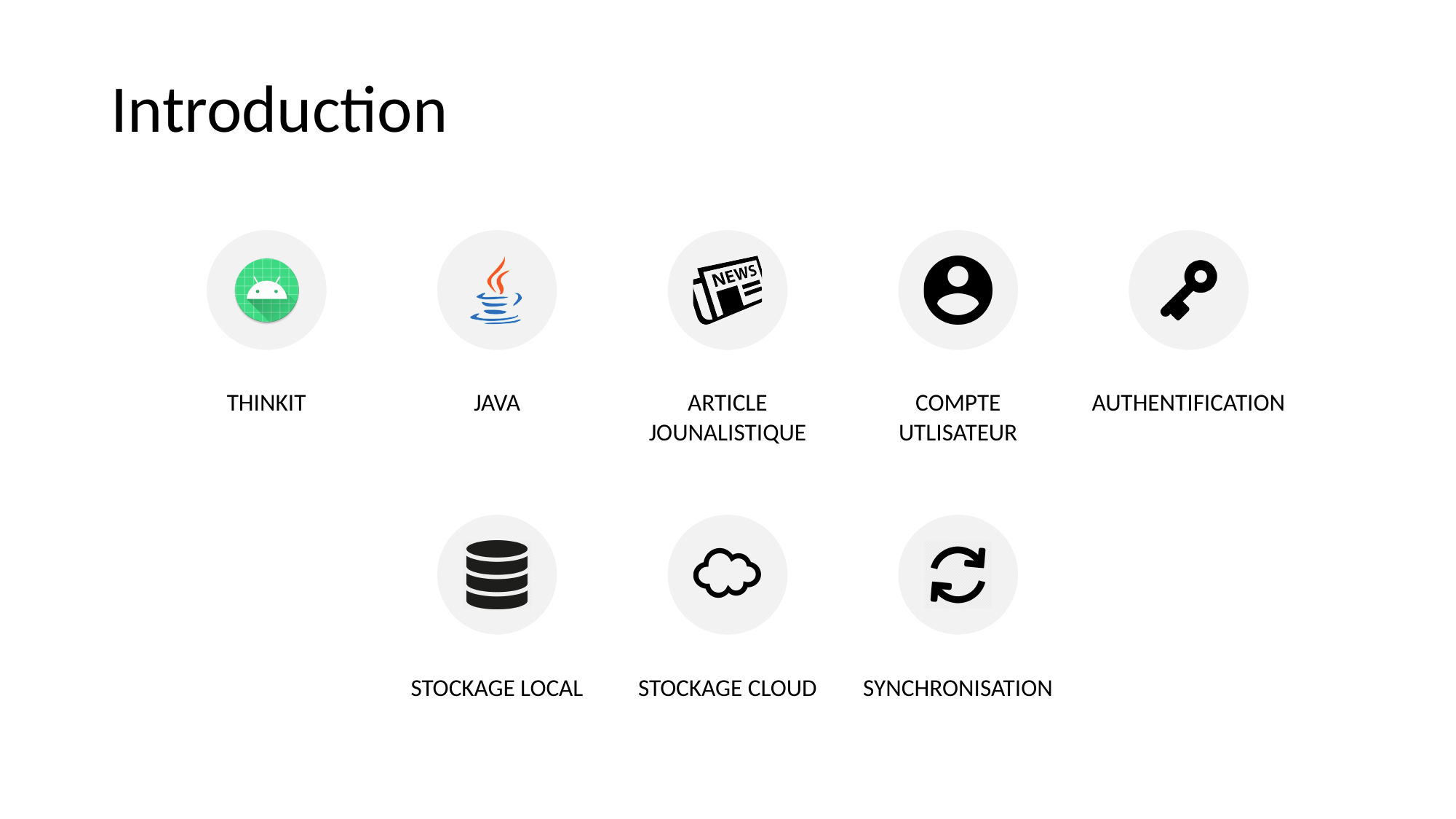

# Introduction
Thinkit
Java
Article Jounalistique
Compte utlisateur
Authentification
Stockage Local
Stockage Cloud
Synchronisation